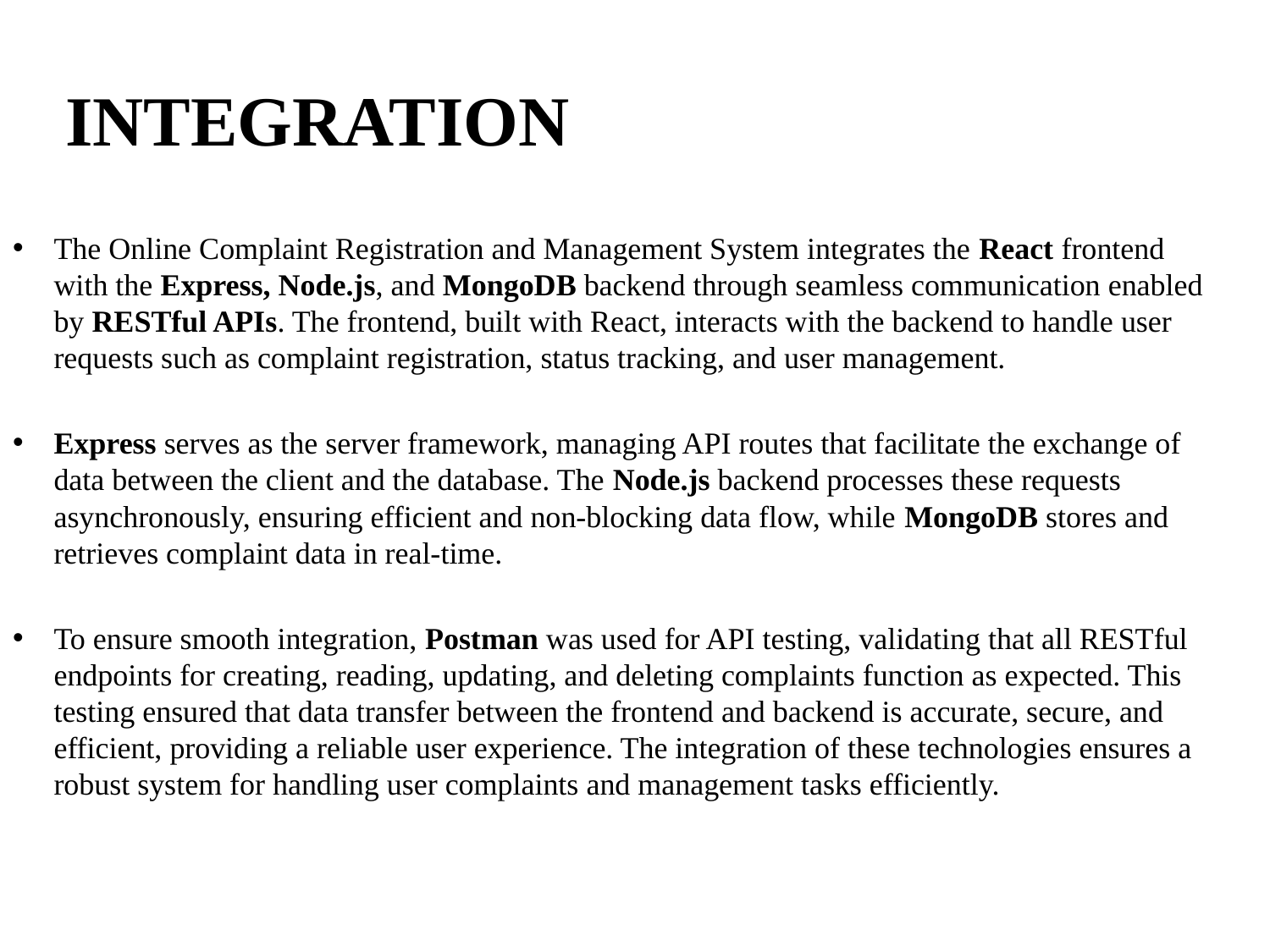

# INTEGRATION
The Online Complaint Registration and Management System integrates the React frontend with the Express, Node.js, and MongoDB backend through seamless communication enabled by RESTful APIs. The frontend, built with React, interacts with the backend to handle user requests such as complaint registration, status tracking, and user management.

Express serves as the server framework, managing API routes that facilitate the exchange of data between the client and the database. The Node.js backend processes these requests asynchronously, ensuring efficient and non-blocking data flow, while MongoDB stores and retrieves complaint data in real-time.

To ensure smooth integration, Postman was used for API testing, validating that all RESTful endpoints for creating, reading, updating, and deleting complaints function as expected. This testing ensured that data transfer between the frontend and backend is accurate, secure, and efficient, providing a reliable user experience. The integration of these technologies ensures a robust system for handling user complaints and management tasks efficiently.